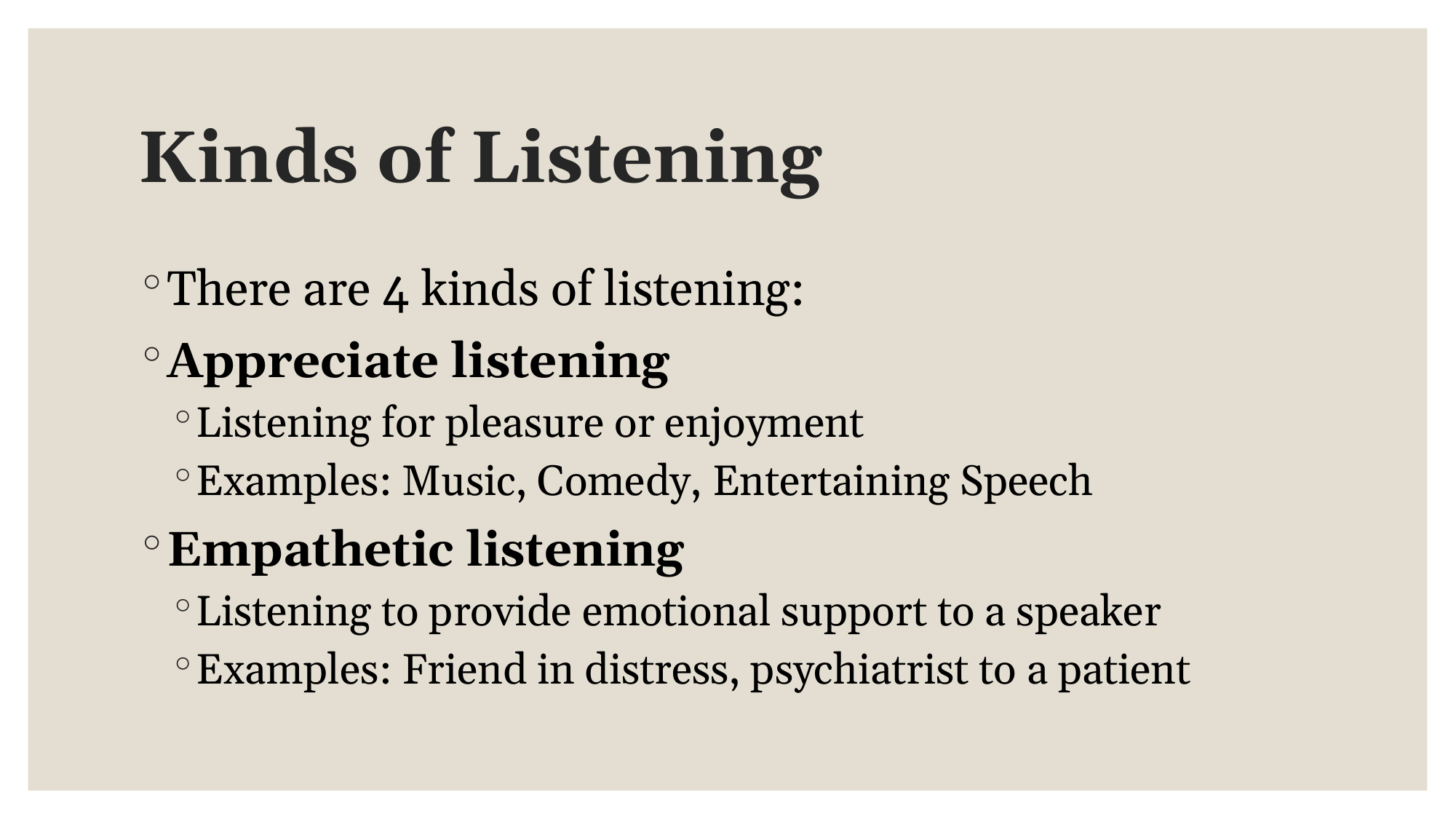

# Kinds of Listening
There are 4 kinds of listening:
Appreciate listening
Listening for pleasure or enjoyment
Examples: Music, Comedy, Entertaining Speech
Empathetic listening
Listening to provide emotional support to a speaker
Examples: Friend in distress, psychiatrist to a patient